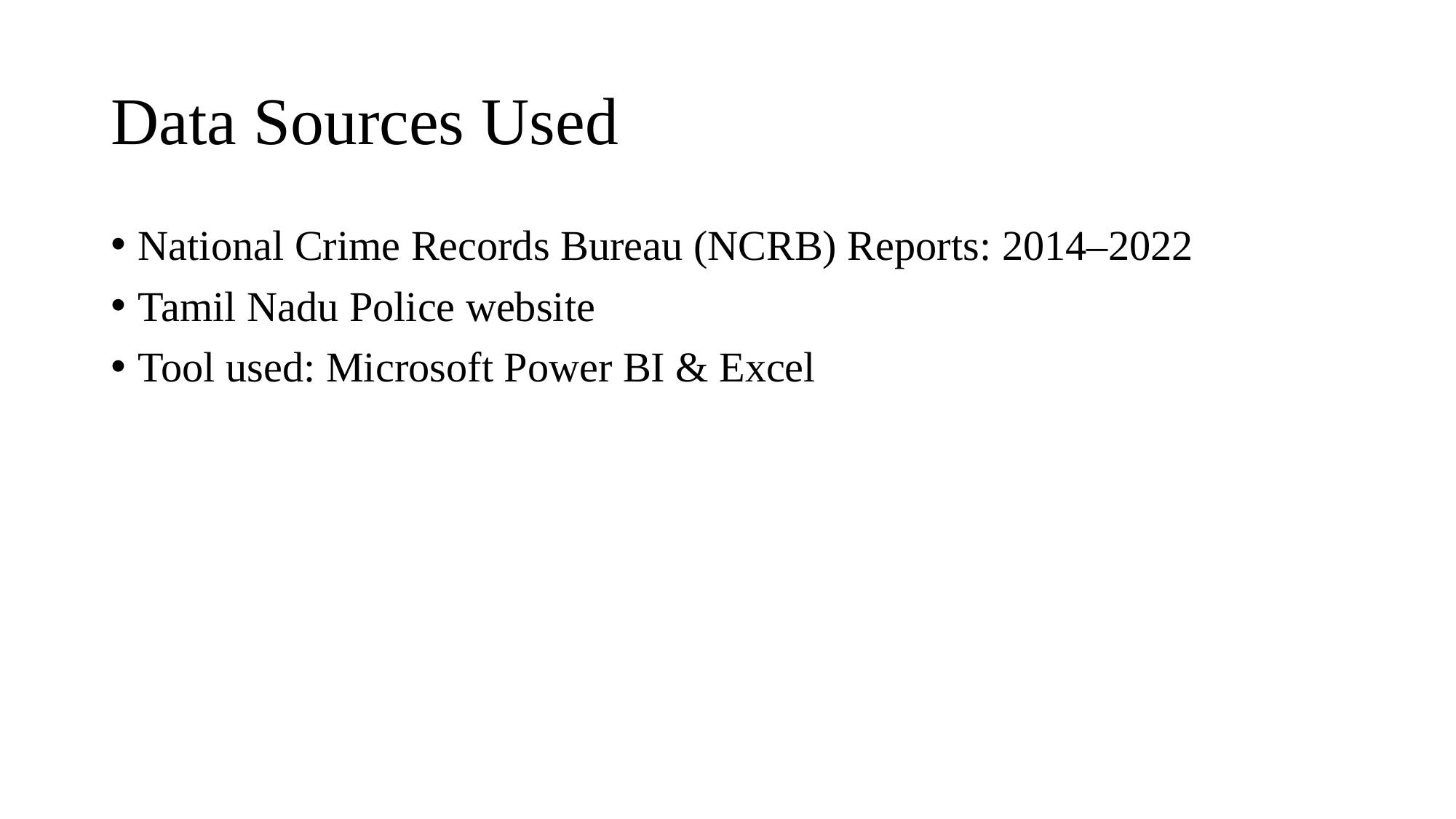

# Data Sources Used
National Crime Records Bureau (NCRB) Reports: 2014–2022
Tamil Nadu Police website
Tool used: Microsoft Power BI & Excel